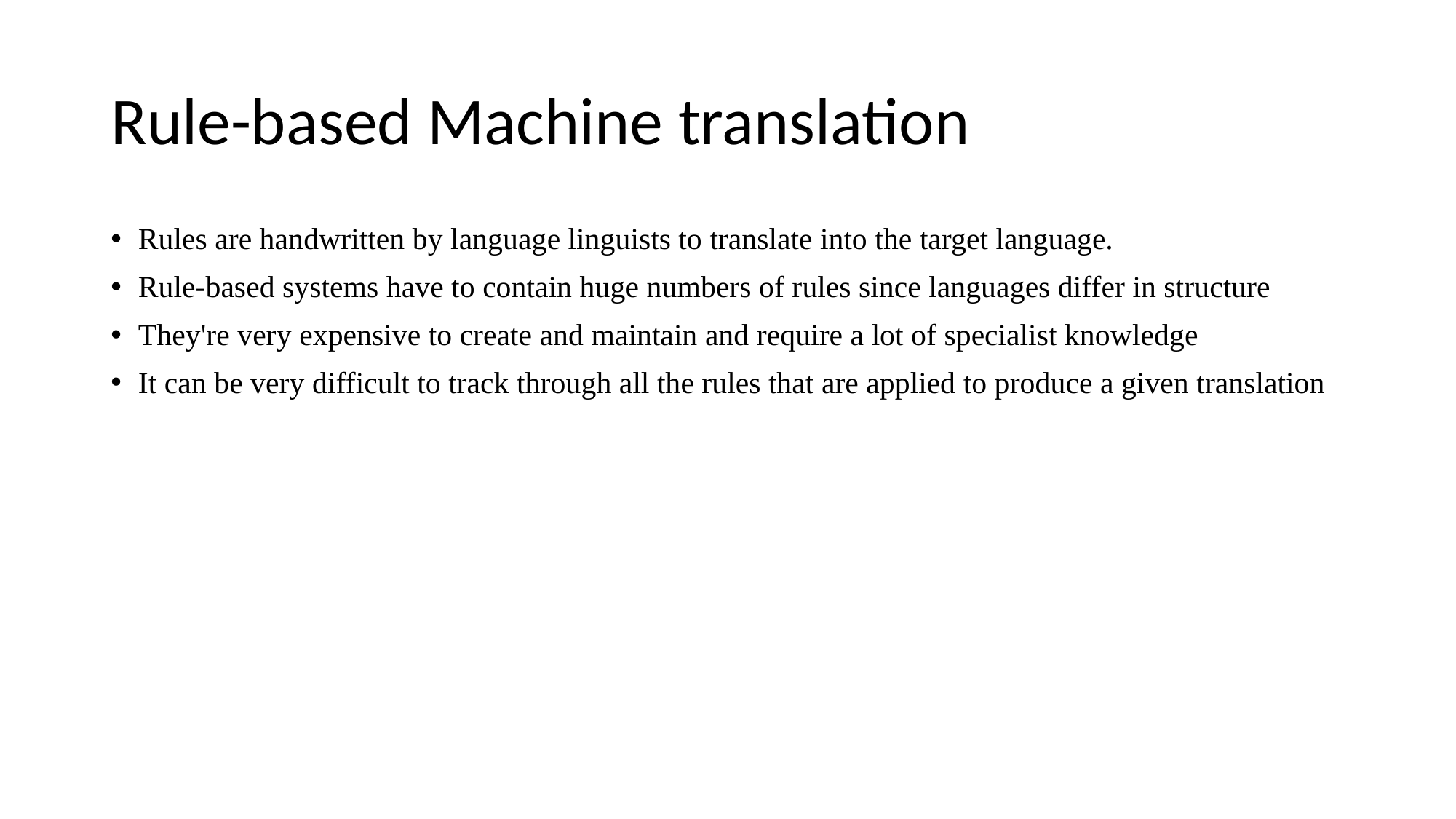

# Rule-based Machine translation
Rules are handwritten by language linguists to translate into the target language.
Rule-based systems have to contain huge numbers of rules since languages differ in structure
They're very expensive to create and maintain and require a lot of specialist knowledge
It can be very difficult to track through all the rules that are applied to produce a given translation